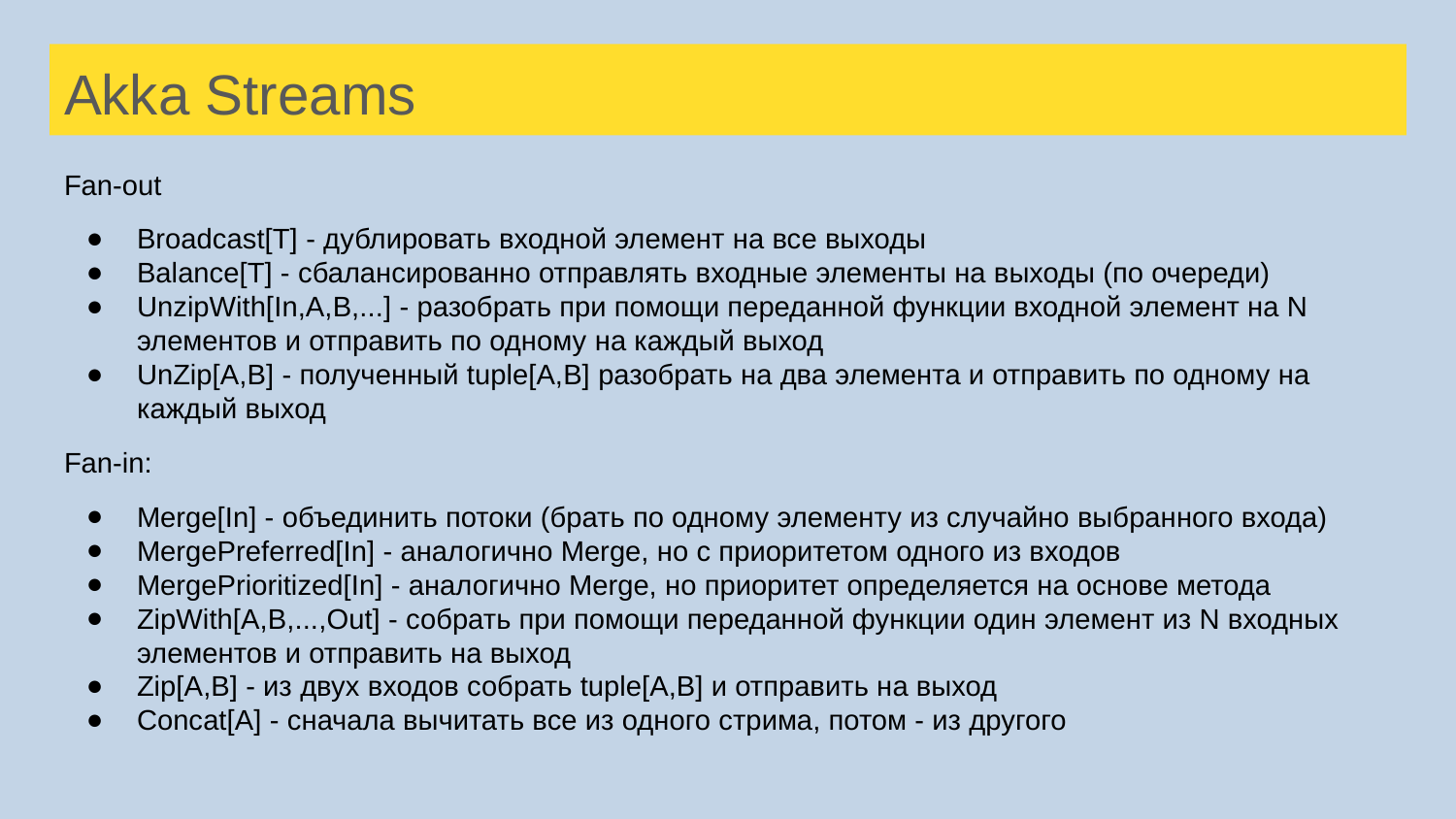

# Akka Streams
Fan-out
Broadcast[T] - дублировать входной элемент на все выходы
Balance[T] - сбалансированно отправлять входные элементы на выходы (по очереди)
UnzipWith[In,A,B,...] - разобрать при помощи переданной функции входной элемент на N элементов и отправить по одному на каждый выход
UnZip[A,B] - полученный tuple[A,B] разобрать на два элемента и отправить по одному на каждый выход
Fan-in:
Merge[In] - объединить потоки (брать по одному элементу из случайно выбранного входа)
MergePreferred[In] - аналогично Merge, но с приоритетом одного из входов
MergePrioritized[In] - аналогично Merge, но приоритет определяется на основе метода
ZipWith[A,B,...,Out] - собрать при помощи переданной функции один элемент из N входных элементов и отправить на выход
Zip[A,B] - из двух входов собрать tuple[A,B] и отправить на выход
Concat[A] - сначала вычитать все из одного стрима, потом - из другого